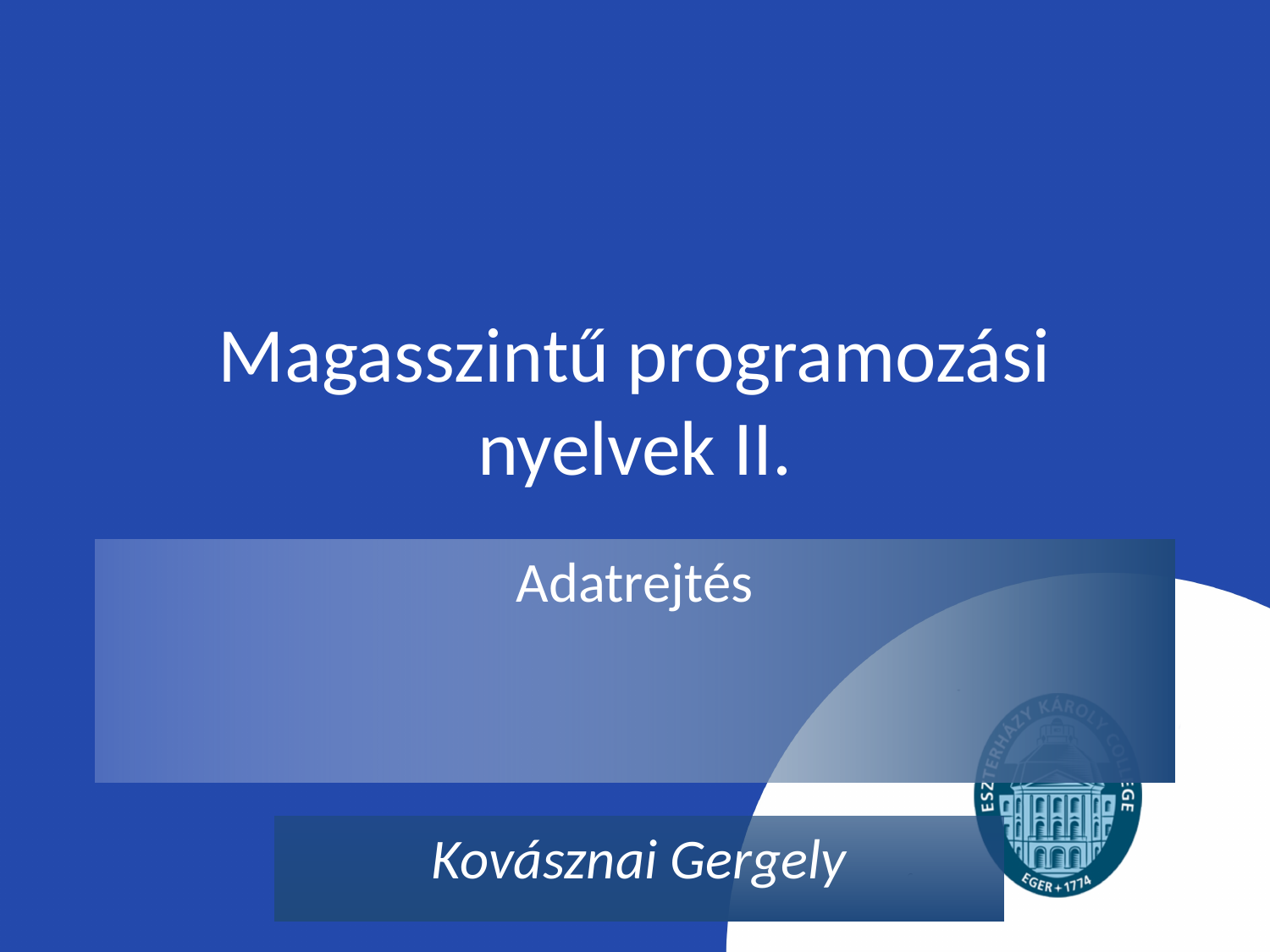

# Magasszintű programozási nyelvek II.
Adatrejtés
Kovásznai Gergely